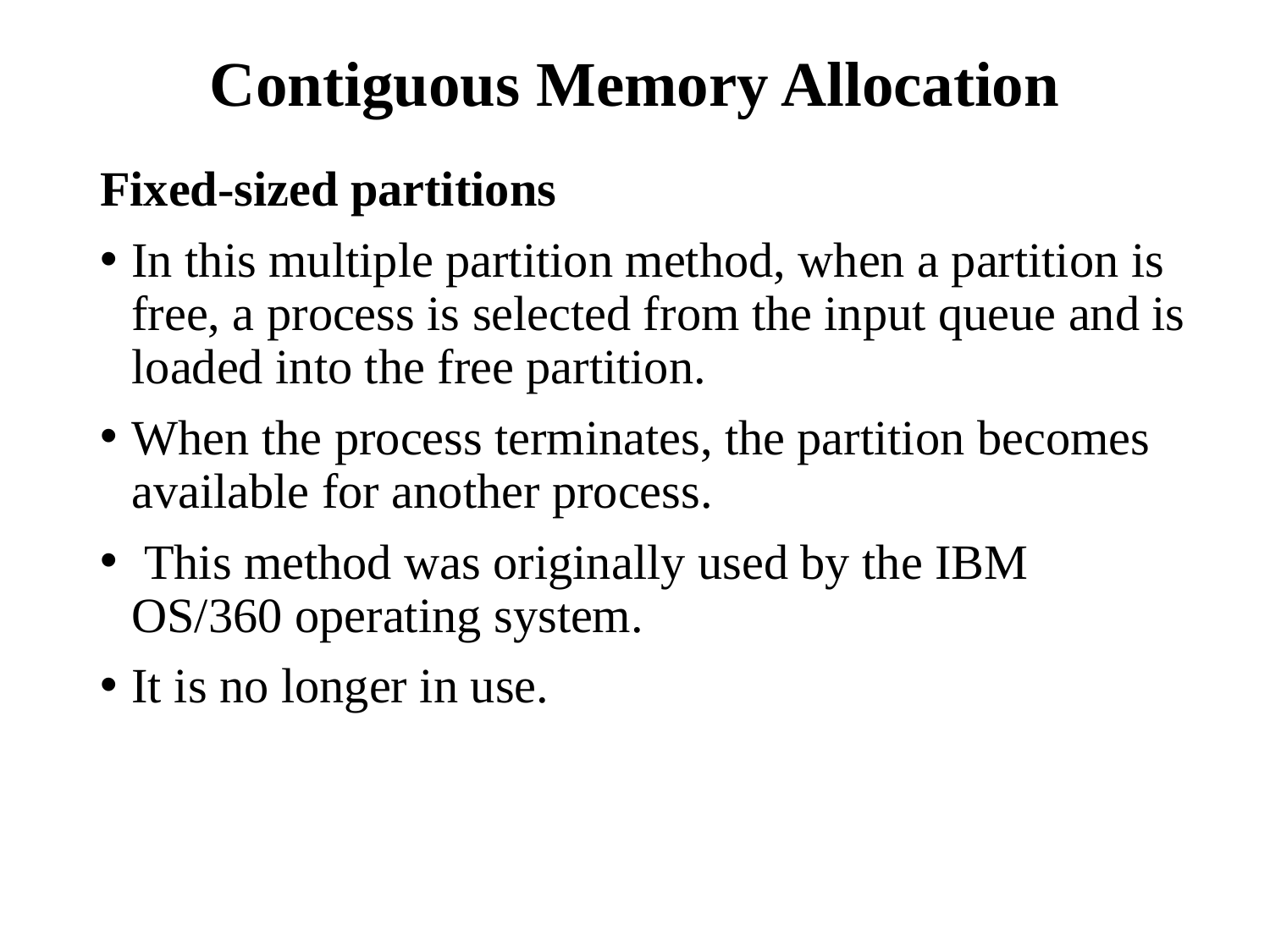

# Contiguous Memory Allocation
Fixed-sized partitions
In this multiple partition method, when a partition is free, a process is selected from the input queue and is loaded into the free partition.
When the process terminates, the partition becomes available for another process.
 This method was originally used by the IBM OS/360 operating system.
It is no longer in use.